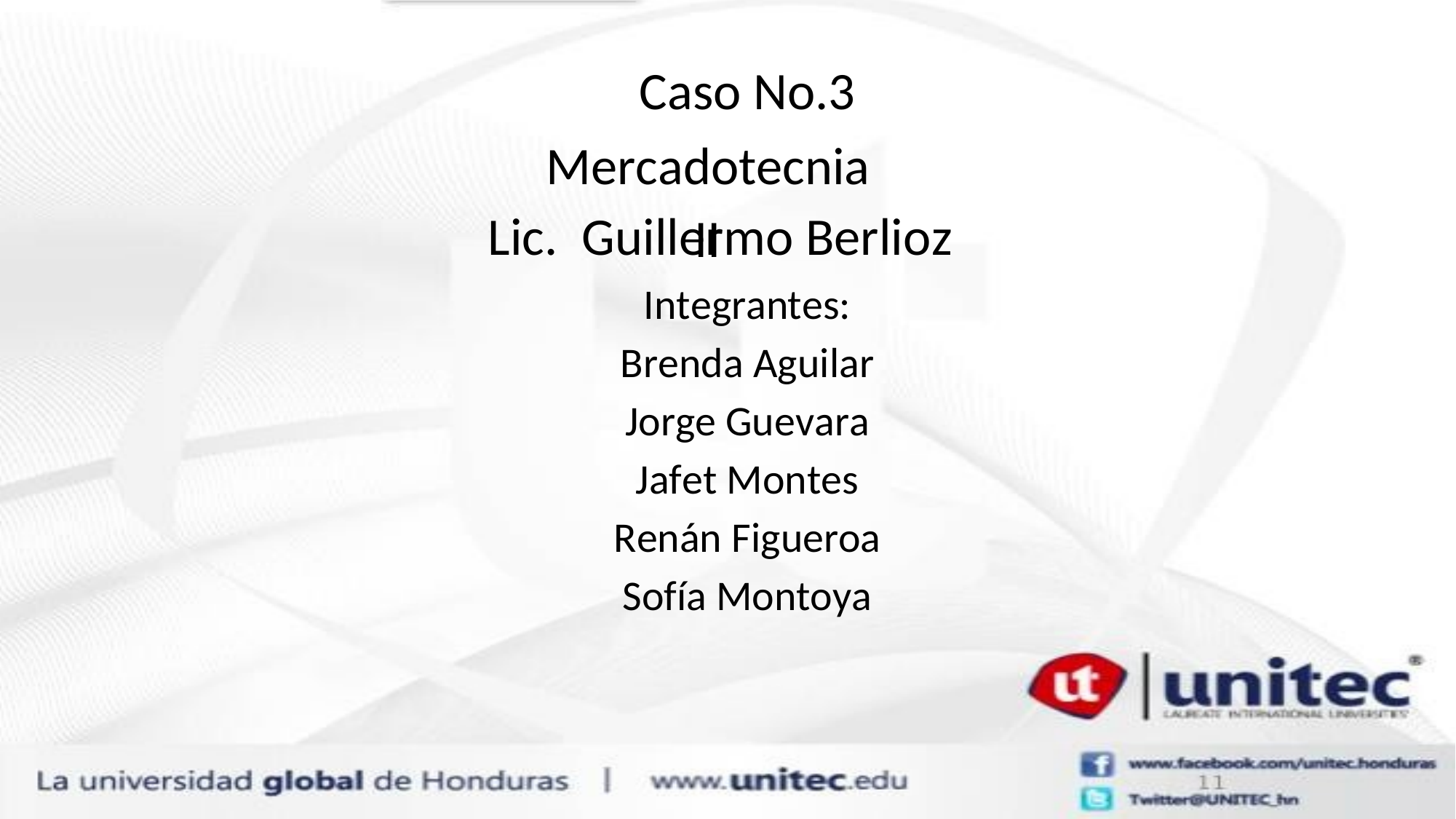

Caso No.3
Mercadotecnia II
Lic.
Guillermo Berlioz
Integrantes:
Brenda Aguilar
Jorge Guevara
Jafet Montes
Renán Figueroa
Sofía Montoya